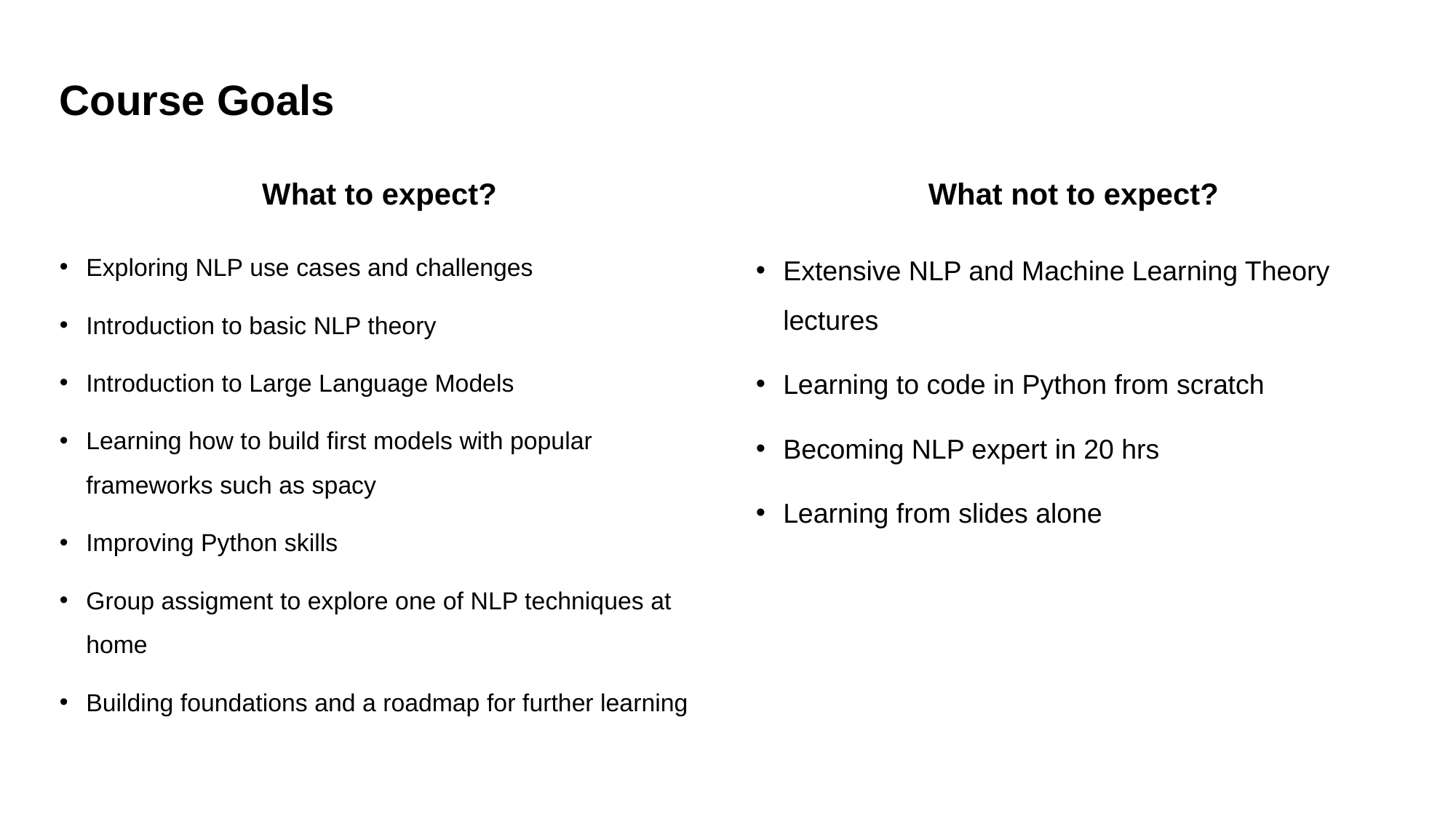

Course Goals
What to expect?
What not to expect?
Exploring NLP use cases and challenges
Introduction to basic NLP theory
Introduction to Large Language Models
Learning how to build first models with popular frameworks such as spacy
Improving Python skills
Group assigment to explore one of NLP techniques at home
Building foundations and a roadmap for further learning

Extensive NLP and Machine Learning Theory lectures
Learning to code in Python from scratch
Becoming NLP expert in 20 hrs
Learning from slides alone